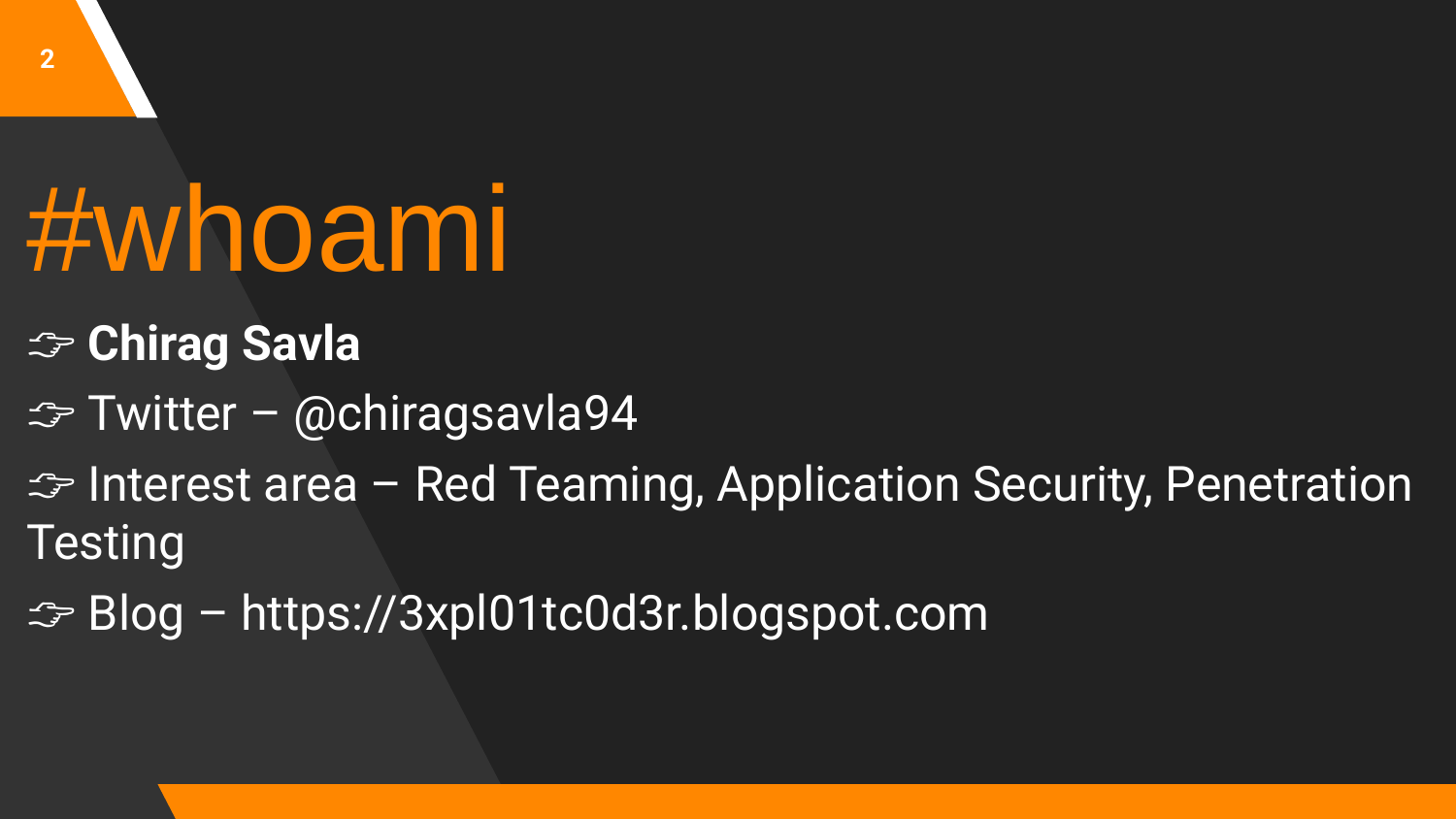

2
#whoami
👉 Chirag Savla
👉 Twitter – @chiragsavla94
👉 Interest area – Red Teaming, Application Security, Penetration Testing
👉 Blog – https://3xpl01tc0d3r.blogspot.com